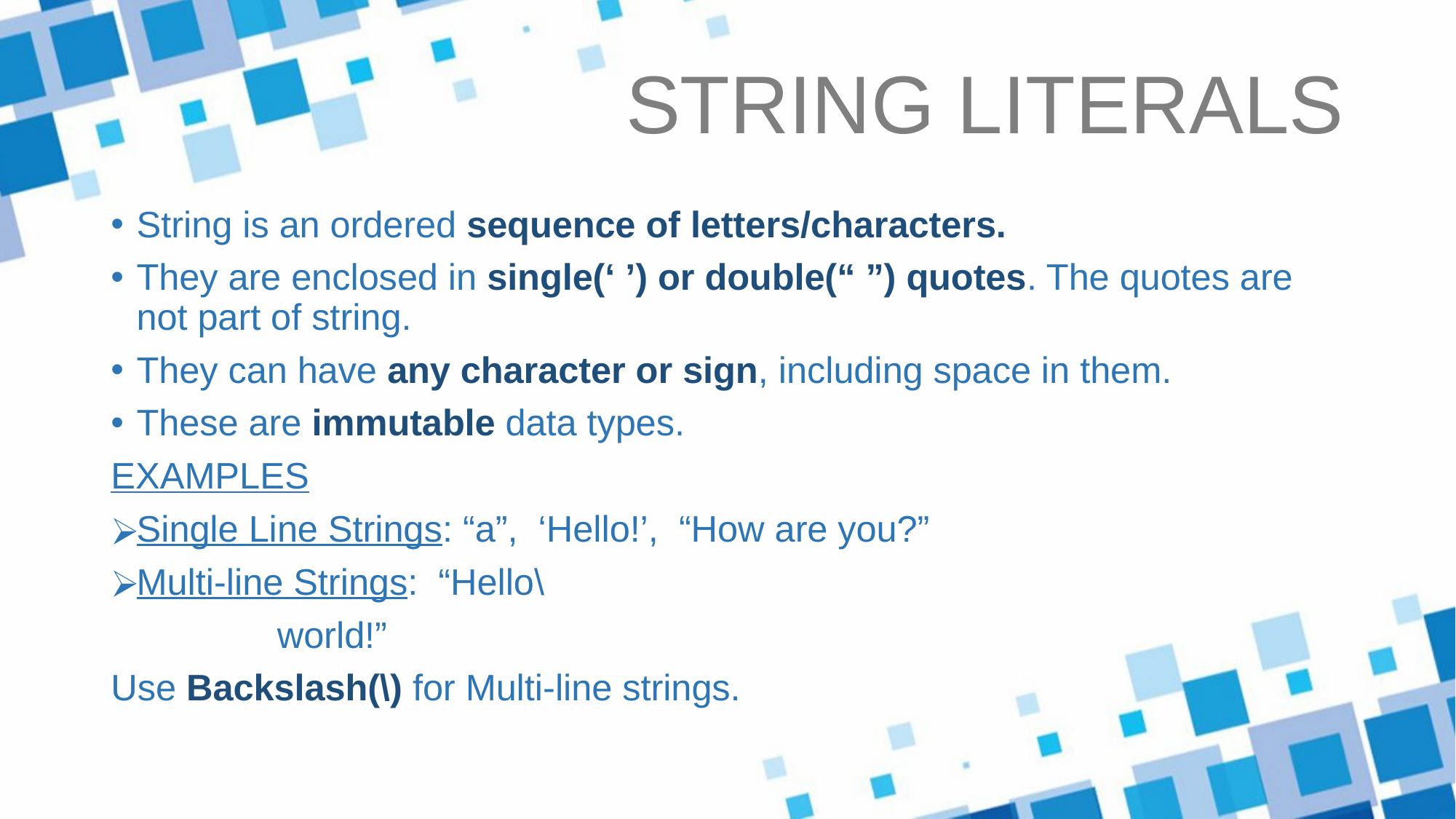

# STRING LITERALS
String is an ordered sequence of letters/characters.
They are enclosed in single(‘ ’) or double(“ ”) quotes. The quotes are not part of string.
They can have any character or sign, including space in them.
These are immutable data types.
EXAMPLES
Single Line Strings: “a”,  ‘Hello!’,  “How are you?”
Multi-line Strings:  “Hello\
			       world!”
Use Backslash(\) for Multi-line strings.